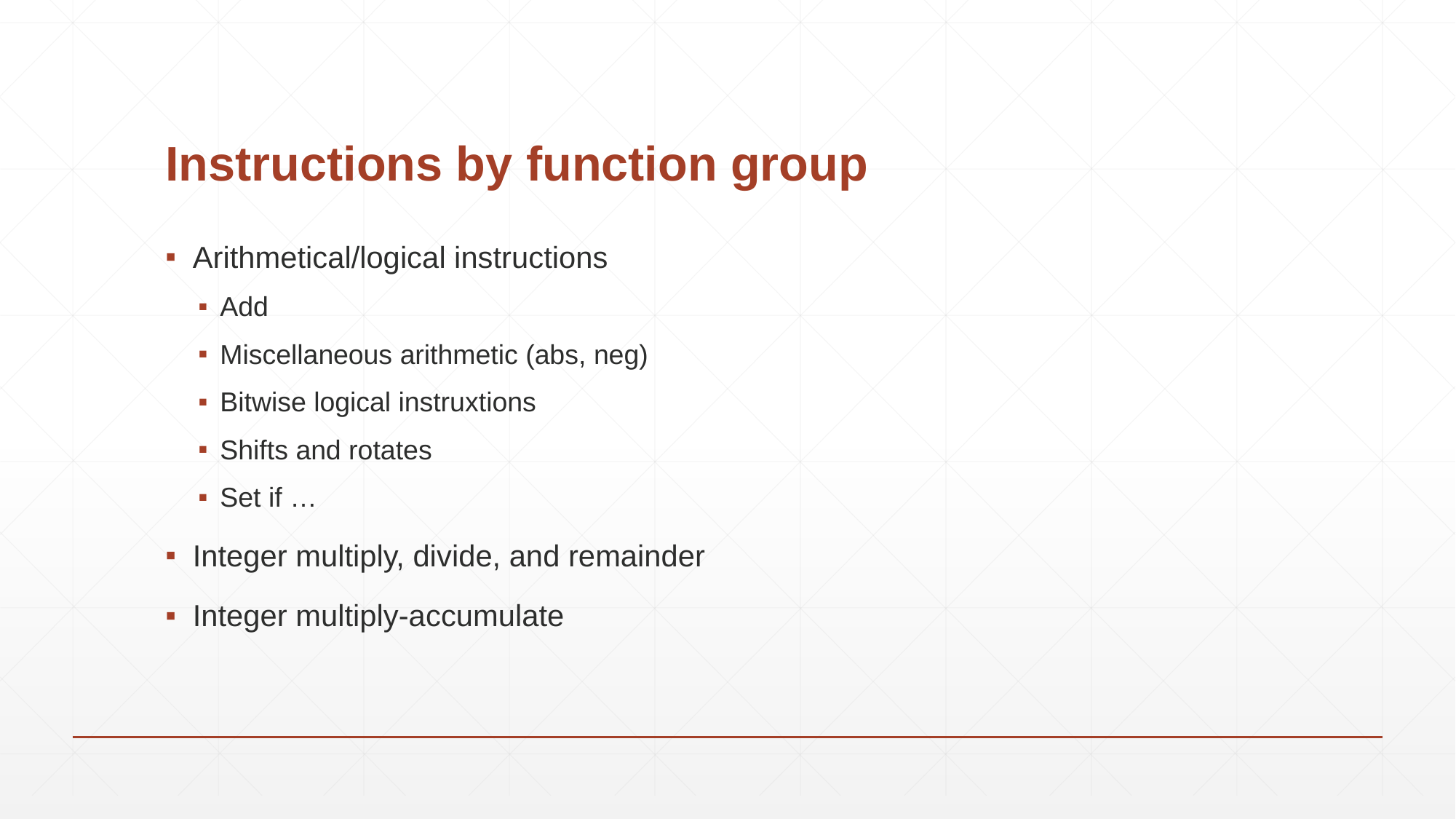

# Instructions by function group
Arithmetical/logical instructions
Add
Miscellaneous arithmetic (abs, neg)
Bitwise logical instruxtions
Shifts and rotates
Set if …
Integer multiply, divide, and remainder
Integer multiply-accumulate